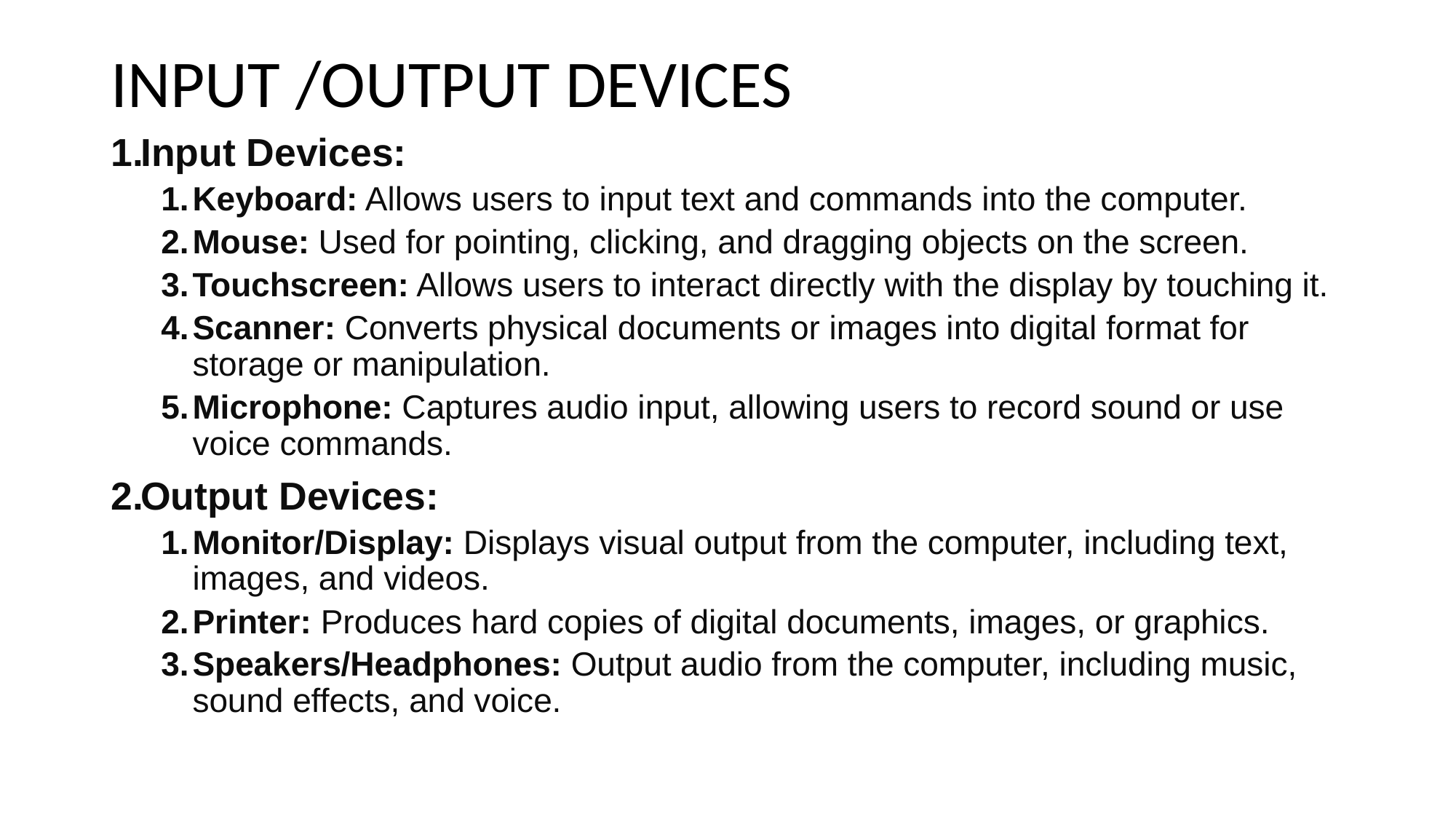

# INPUT /OUTPUT DEVICES
Input Devices:
Keyboard: Allows users to input text and commands into the computer.
Mouse: Used for pointing, clicking, and dragging objects on the screen.
Touchscreen: Allows users to interact directly with the display by touching it.
Scanner: Converts physical documents or images into digital format for storage or manipulation.
Microphone: Captures audio input, allowing users to record sound or use voice commands.
Output Devices:
Monitor/Display: Displays visual output from the computer, including text, images, and videos.
Printer: Produces hard copies of digital documents, images, or graphics.
Speakers/Headphones: Output audio from the computer, including music, sound effects, and voice.